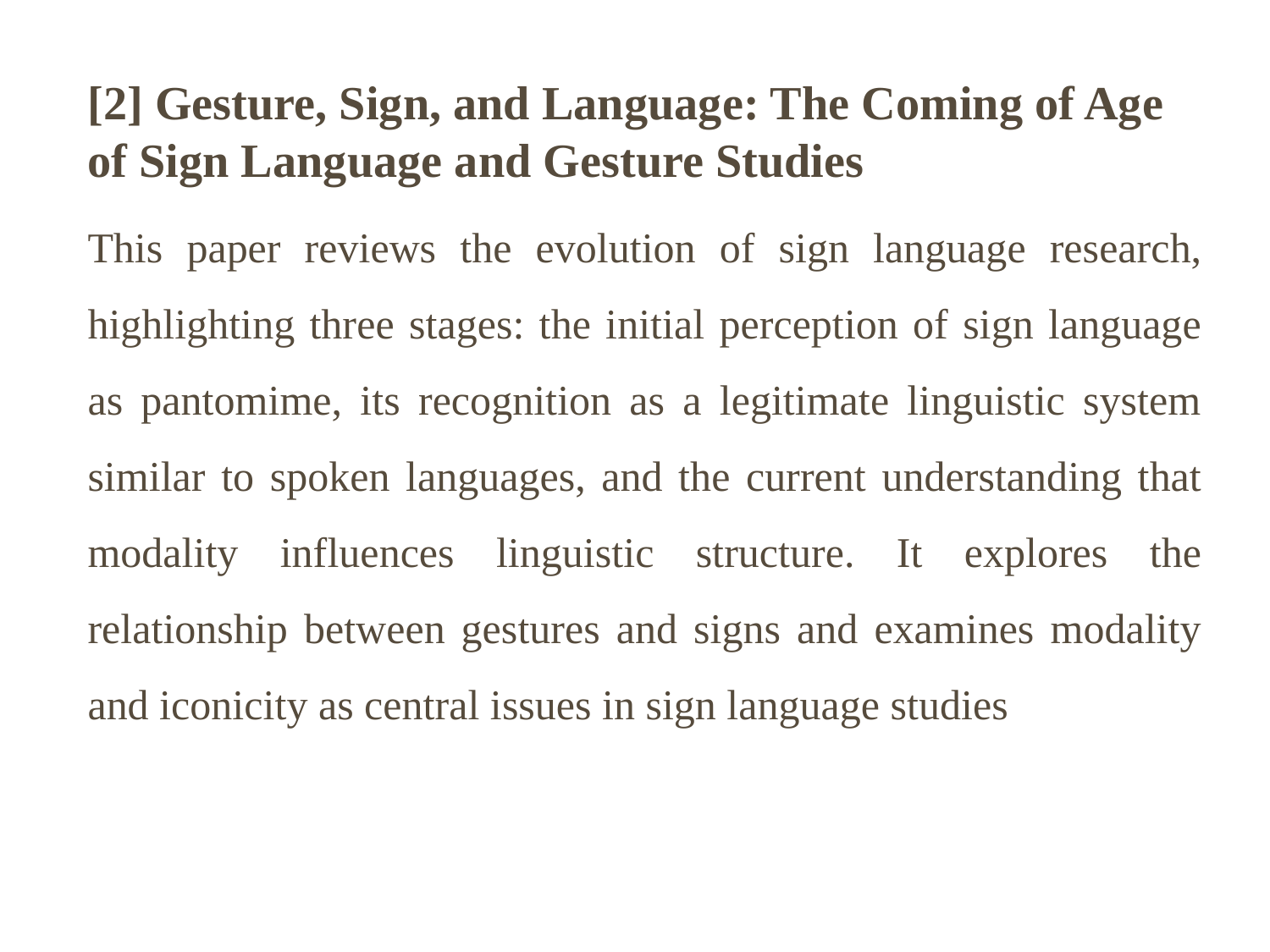

[2] Gesture, Sign, and Language: The Coming of Age of Sign Language and Gesture Studies
This paper reviews the evolution of sign language research, highlighting three stages: the initial perception of sign language as pantomime, its recognition as a legitimate linguistic system similar to spoken languages, and the current understanding that modality influences linguistic structure. It explores the relationship between gestures and signs and examines modality and iconicity as central issues in sign language studies